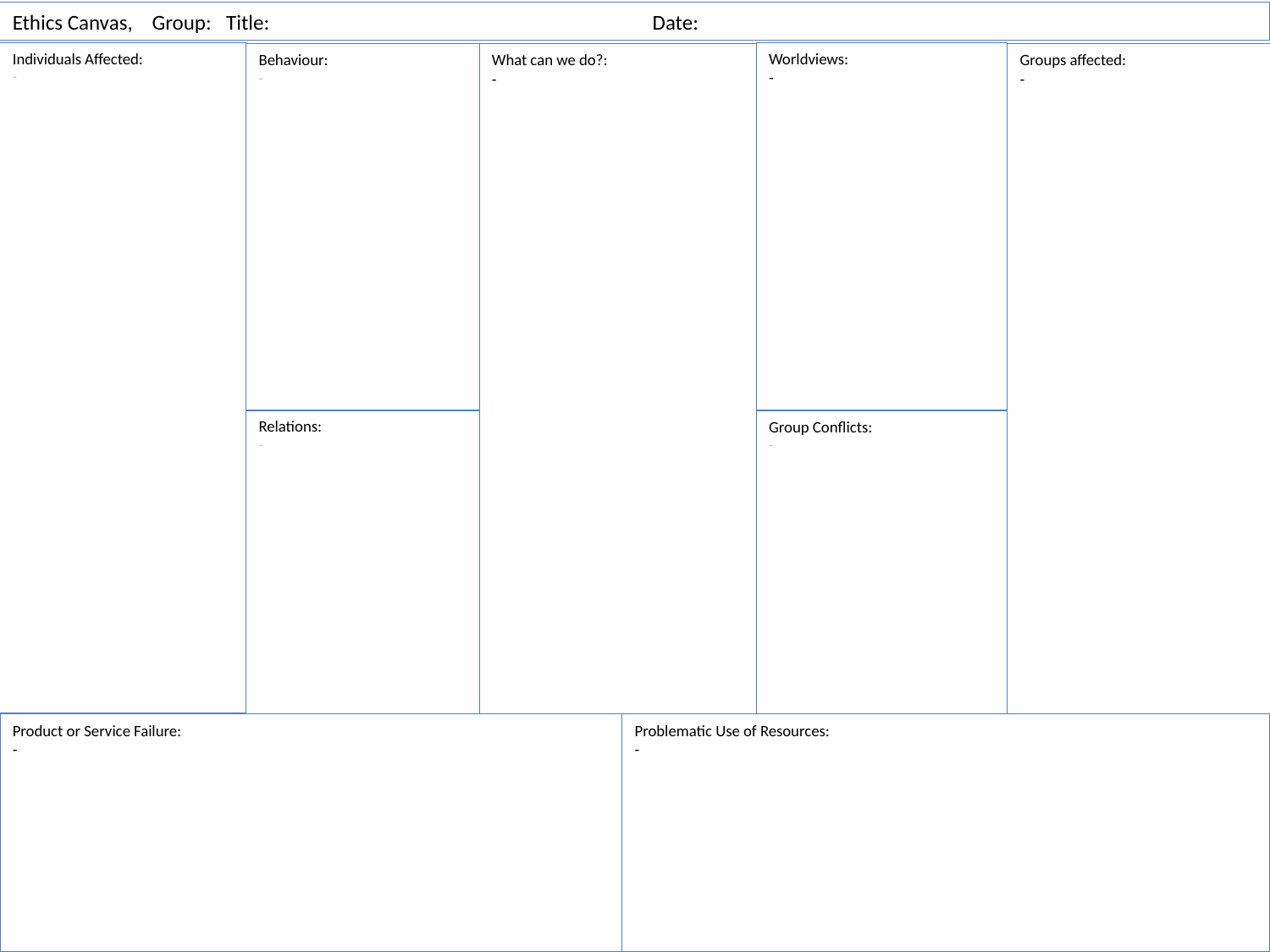

Ethics Canvas,    Group:   Title:                                                                               Date:
Individuals Affected:
-

Worldviews:
-
Behaviour:
-

What can we do?:
-
Groups affected:
-
Relations:
-

Group Conflicts:
-

Product or Service Failure:
-
Problematic Use of Resources:
-